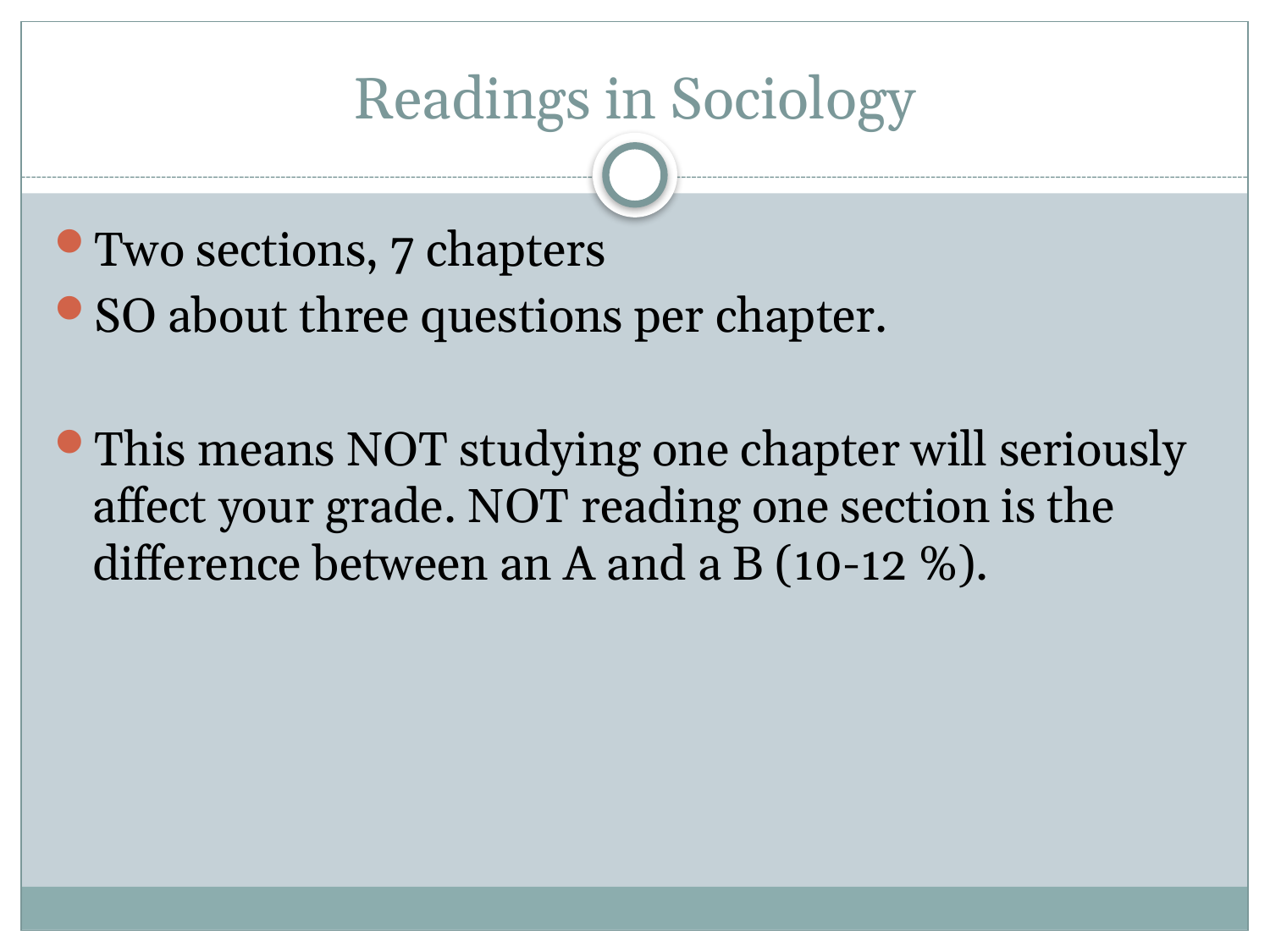

# Readings in Sociology
Two sections, 7 chapters
SO about three questions per chapter.

This means NOT studying one chapter will seriously affect your grade. NOT reading one section is the difference between an A and a B (10-12 %).